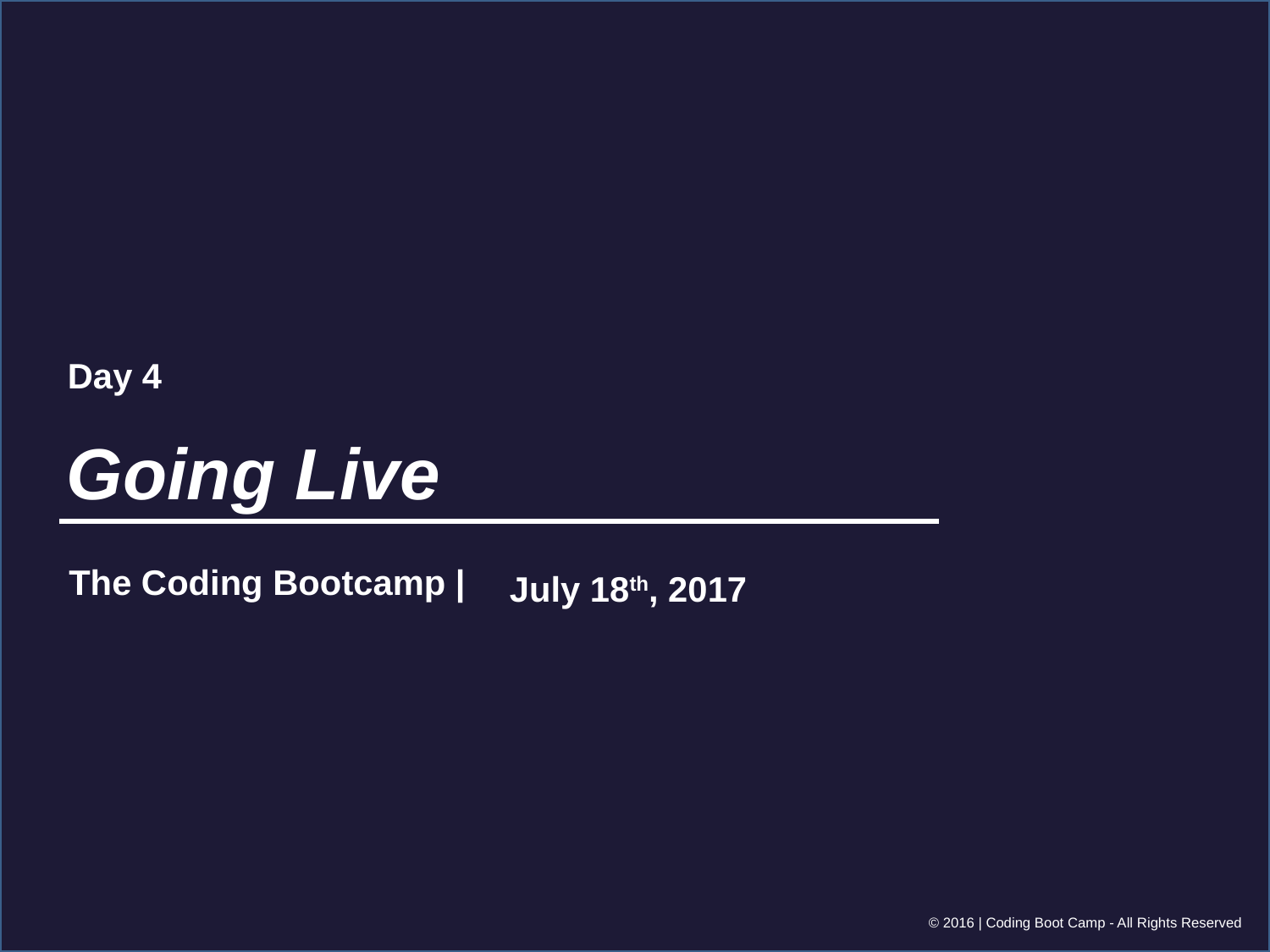

Day 4
Going Live
July 18th, 2017